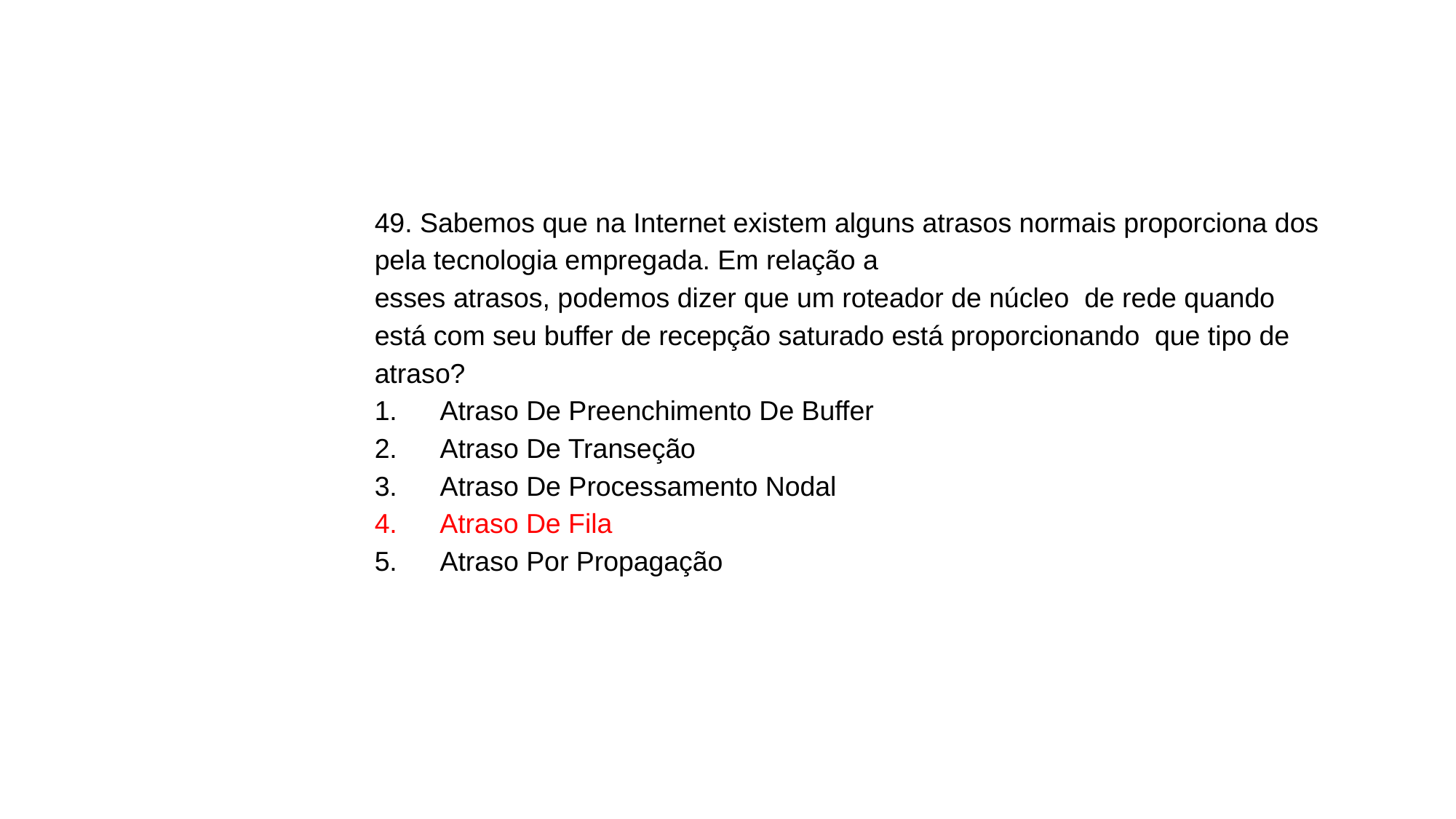

49. Sabemos que na Internet existem alguns atrasos normais proporciona dos pela tecnologia empregada. Em relação a
esses atrasos, podemos dizer que um roteador de núcleo  de rede quando está com seu buffer de recepção saturado está proporcionando  que tipo de atraso?
1. Atraso De Preenchimento De Buffer
2. Atraso De Transeção
3. Atraso De Processamento Nodal
4. Atraso De Fila
5. Atraso Por Propagação